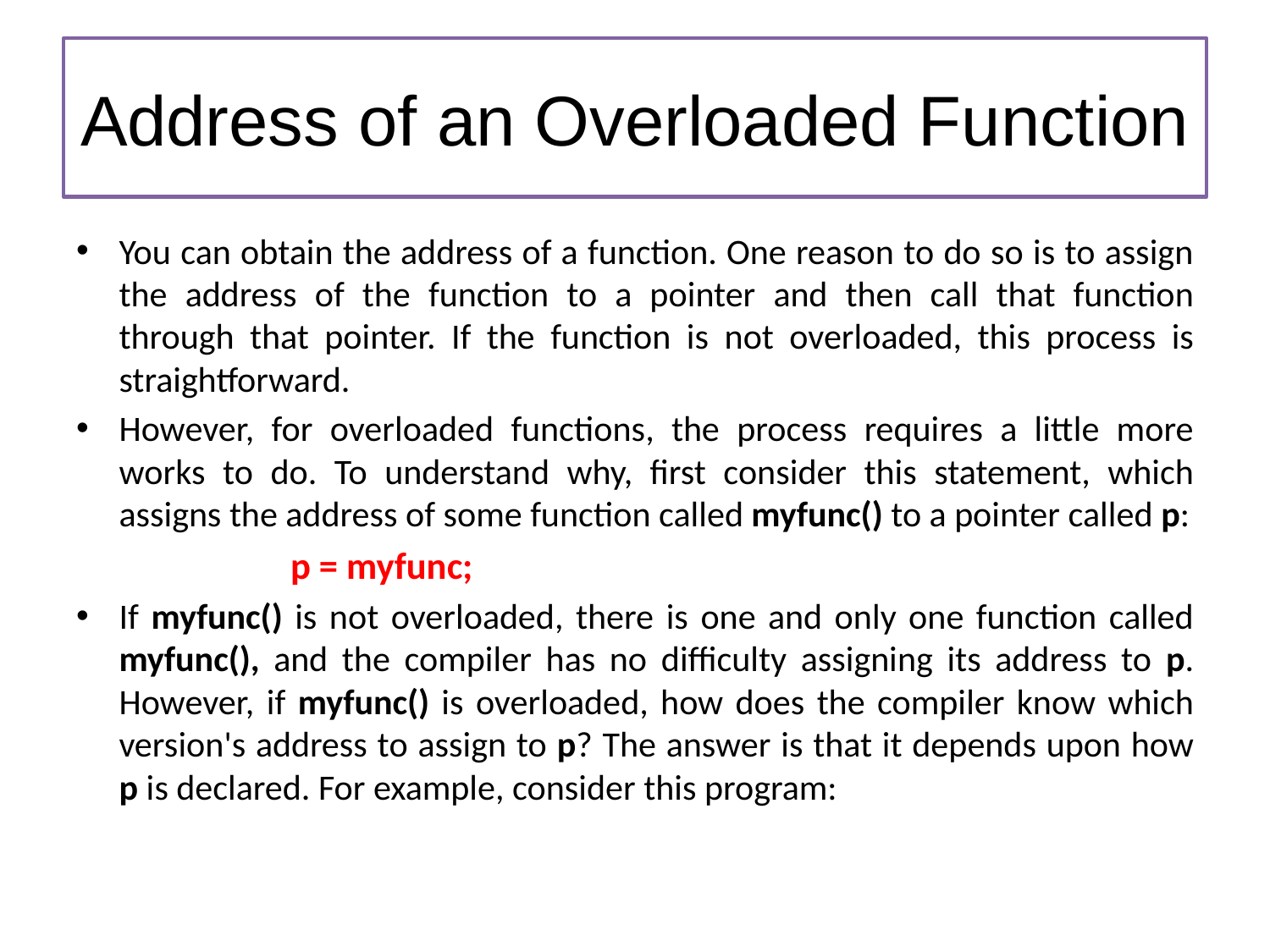

# Address of an Overloaded Function
You can obtain the address of a function. One reason to do so is to assign the address of the function to a pointer and then call that function through that pointer. If the function is not overloaded, this process is straightforward.
However, for overloaded functions, the process requires a little more works to do. To understand why, first consider this statement, which assigns the address of some function called myfunc() to a pointer called p:
p = myfunc;
If myfunc() is not overloaded, there is one and only one function called myfunc(), and the compiler has no difficulty assigning its address to p. However, if myfunc() is overloaded, how does the compiler know which version's address to assign to p? The answer is that it depends upon how p is declared. For example, consider this program: